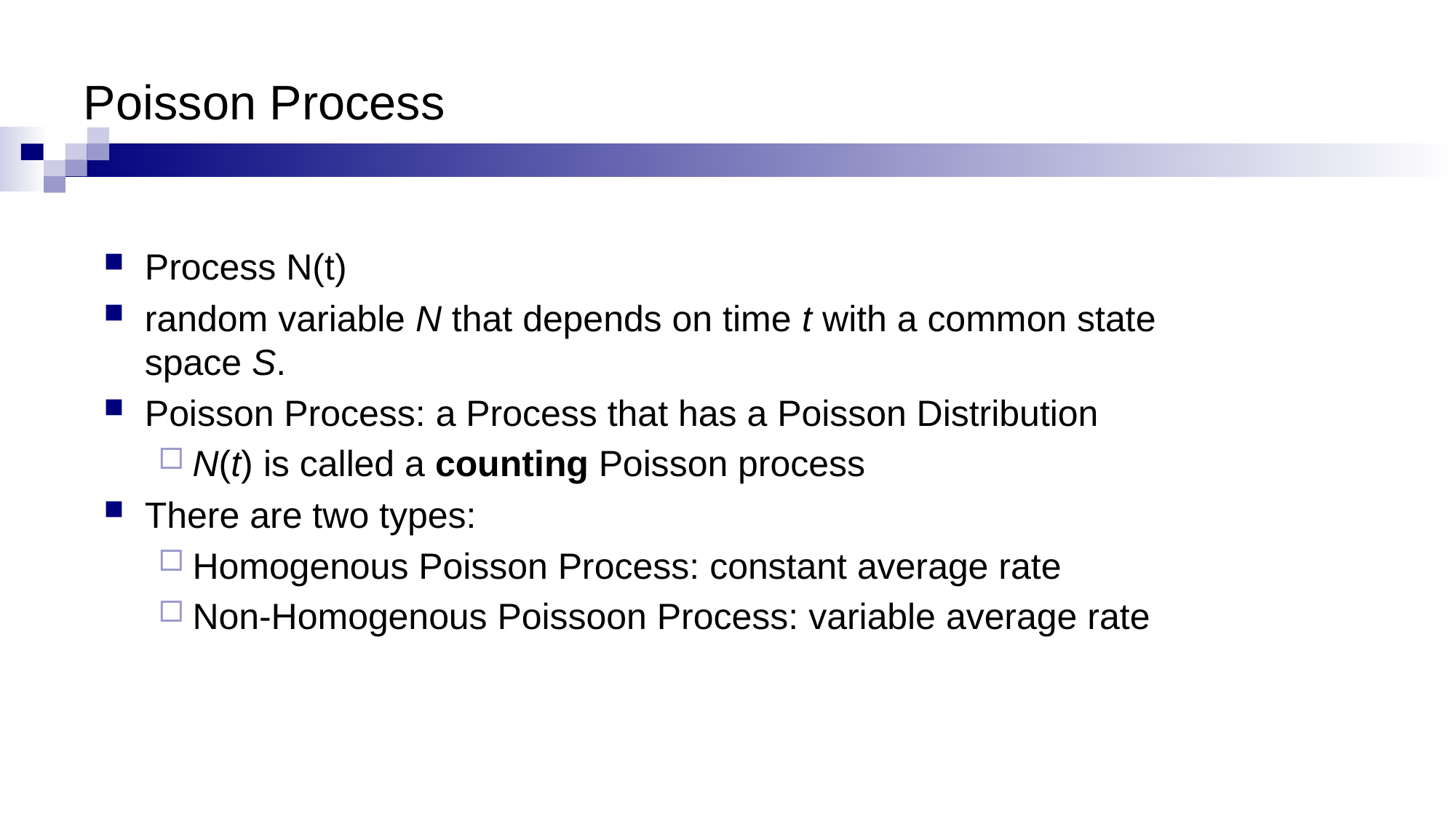

# Poisson Process
Process N(t)
random variable N that depends on time t with a common state space S.
Poisson Process: a Process that has a Poisson Distribution
N(t) is called a counting Poisson process
There are two types:
Homogenous Poisson Process: constant average rate
Non-Homogenous Poissoon Process: variable average rate